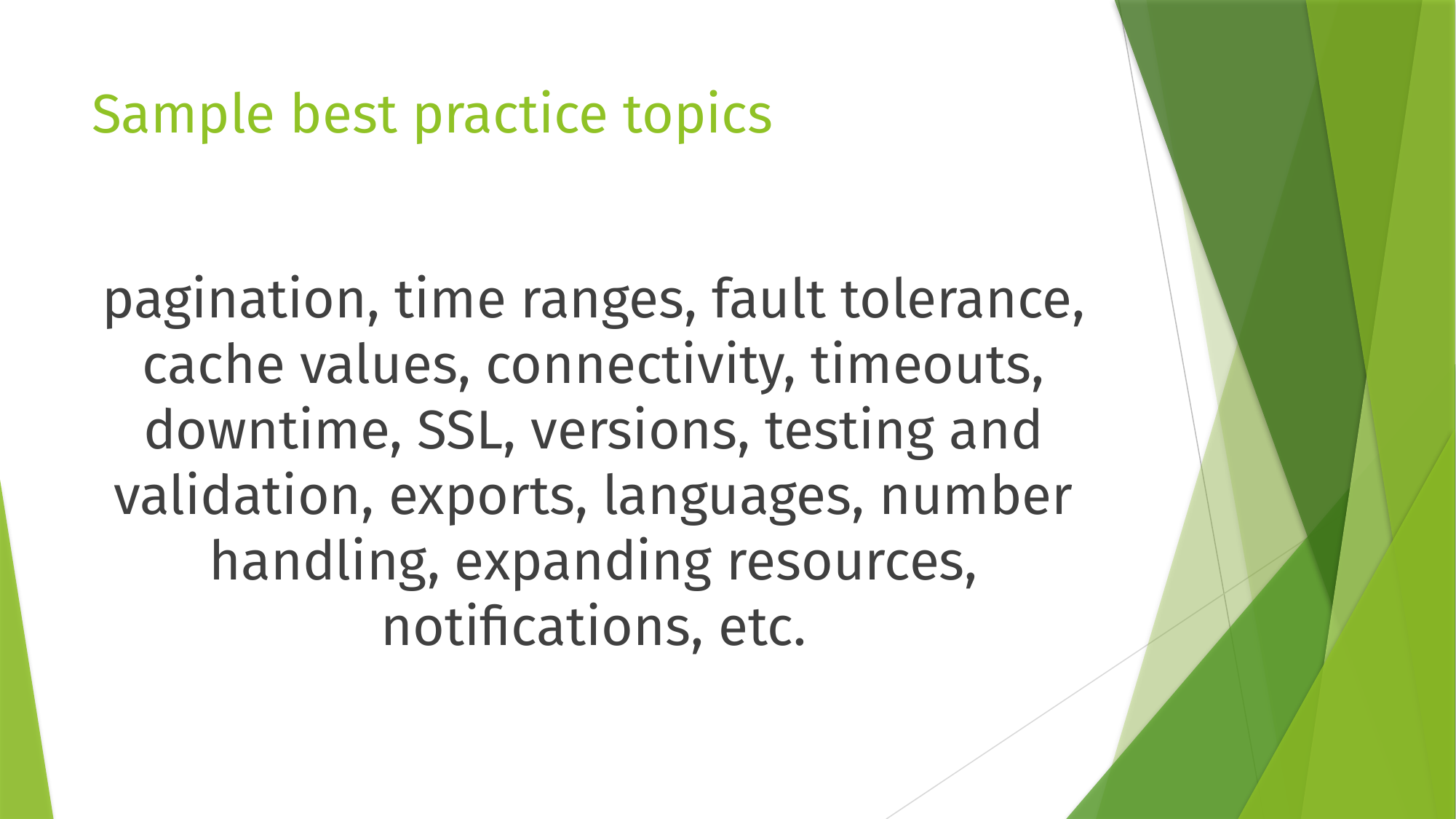

# Sample best practice topics
pagination, time ranges, fault tolerance, cache values, connectivity, timeouts, downtime, SSL, versions, testing and validation, exports, languages, number handling, expanding resources, notifications, etc.